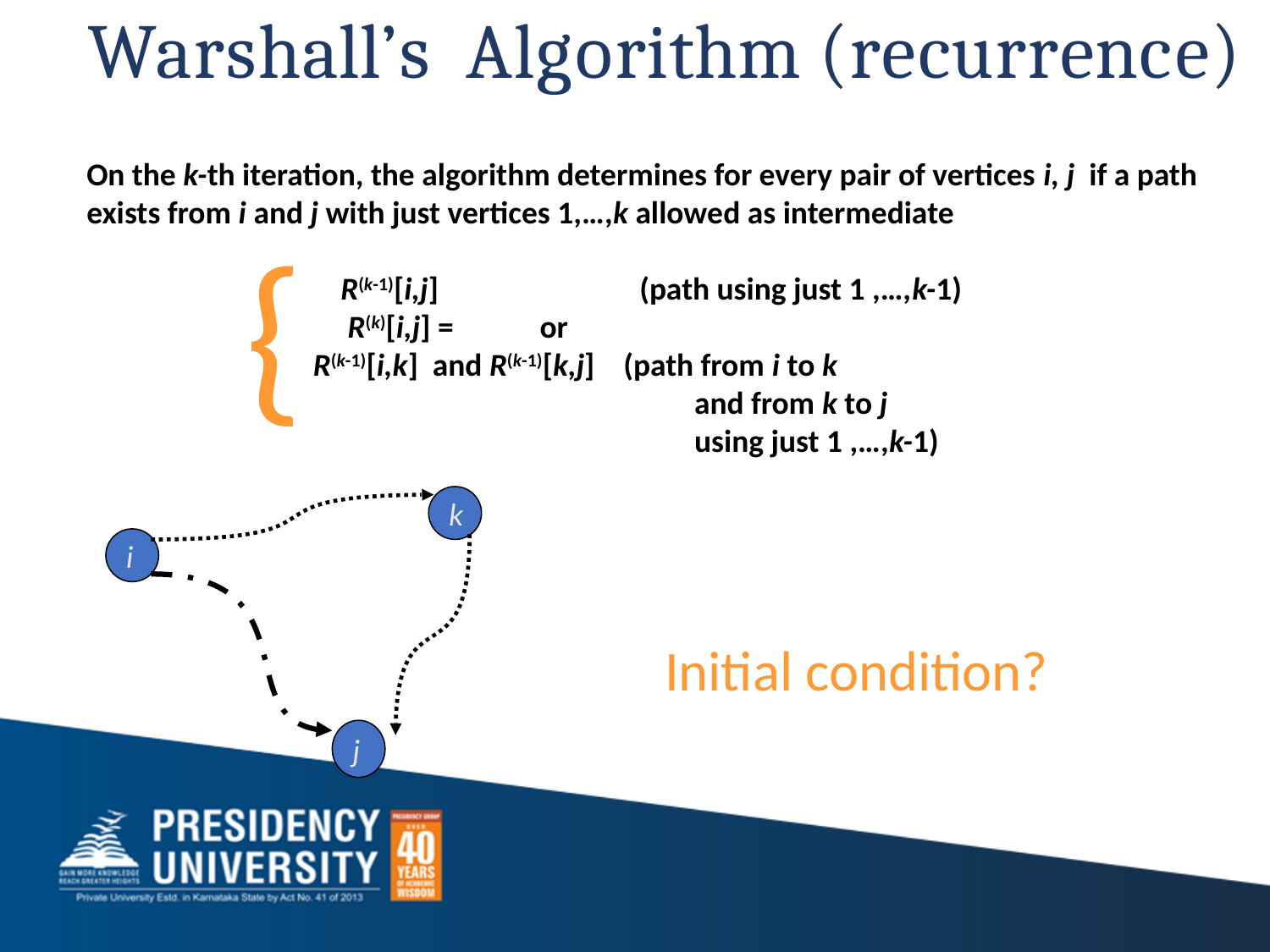

# Warshall’s  Algorithm (recurrence)
On the k-th iteration, the algorithm determines for every pair of vertices i, j  if a path exists from i and j with just vertices 1,…,k allowed as intermediate

R(k-1)[i,j]                            (path using just 1 ,…,k-1)
 R(k)[i,j] =            or
     R(k-1)[i,k]  and R(k-1)[k,j]    (path from i to k
                                                          and from k to j
                                                          using just 1 ,…,k-1)

{
k
i
Initial condition?
j